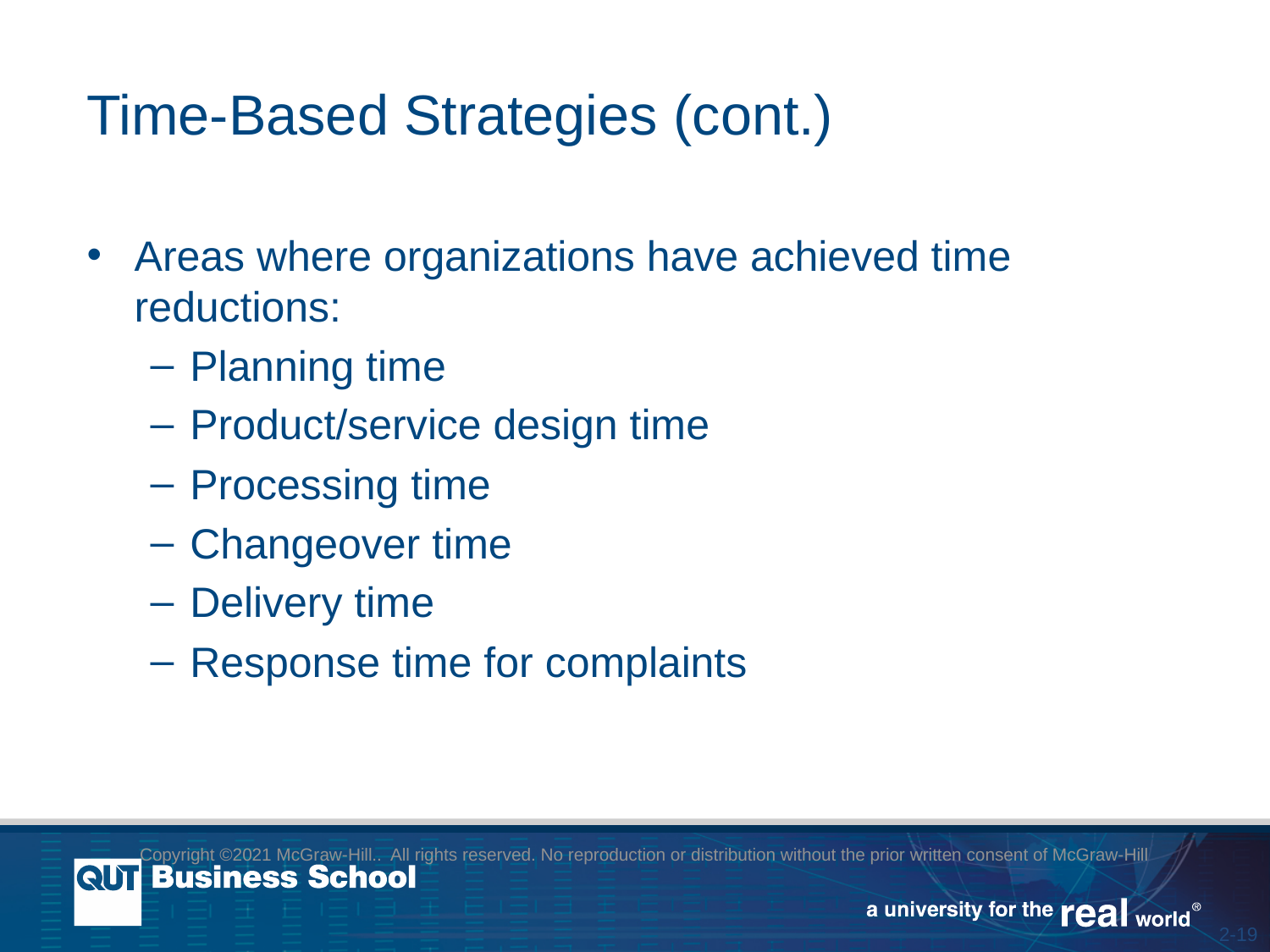

# Time-Based Strategies (cont.)
Areas where organizations have achieved time reductions:
Planning time
Product/service design time
Processing time
Changeover time
Delivery time
Response time for complaints
Copyright ©2021 McGraw-Hill..  All rights reserved. No reproduction or distribution without the prior written consent of McGraw-Hill
2-19